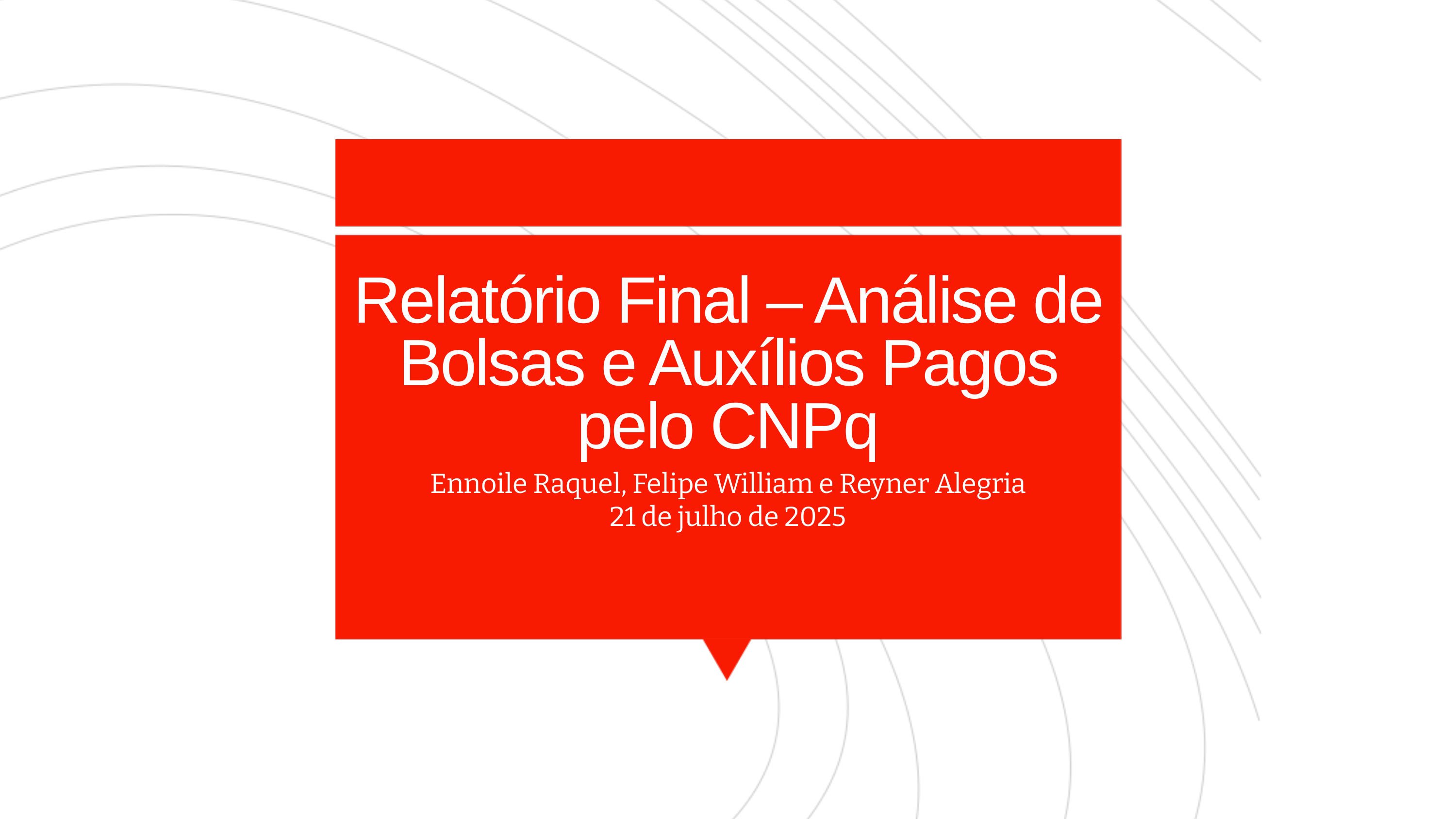

Relatório Final – Análise de Bolsas e Auxílios Pagos pelo CNPq
Ennoile Raquel, Felipe William e Reyner Alegria
21 de julho de 2025